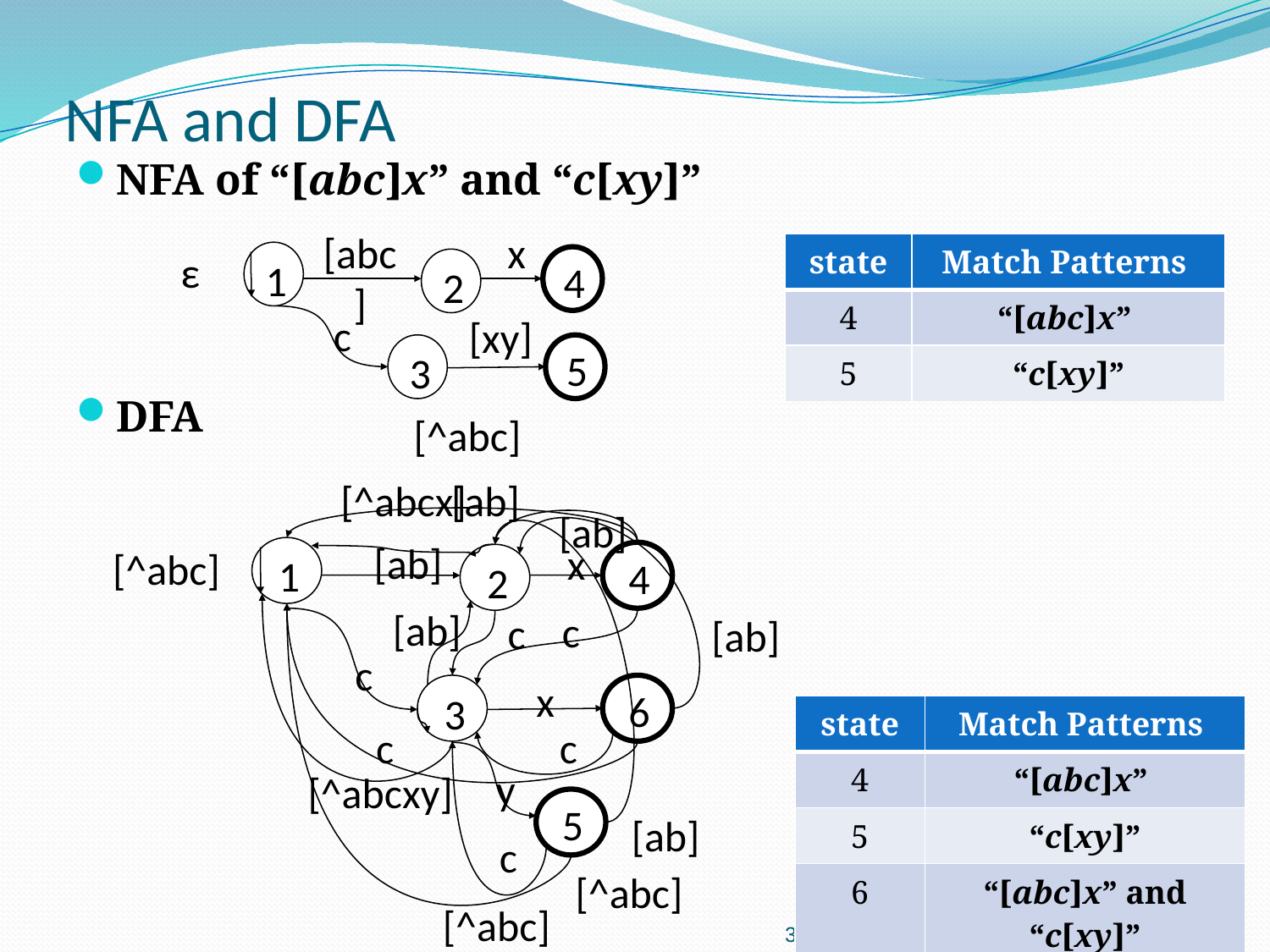

# NFA and DFA
NFA of “[abc]x” and “c[xy]”

DFA
[abc]
x
1
ε
4
2
c
[xy]
3
5
| state | Match Patterns |
| --- | --- |
| 4 | “[abc]x” |
| 5 | “c[xy]” |
[^abc]
[^abcx]
[ab]
[ab]
[ab]
1
x
4
[^abc]
2
[ab]
c
c
[ab]
c
3
x
6
| state | Match Patterns |
| --- | --- |
| 4 | “[abc]x” |
| 5 | “c[xy]” |
| 6 | “[abc]x” and “c[xy]” |
c
c
y
[^abcxy]
5
[ab]
c
[^abc]
32
[^abc]